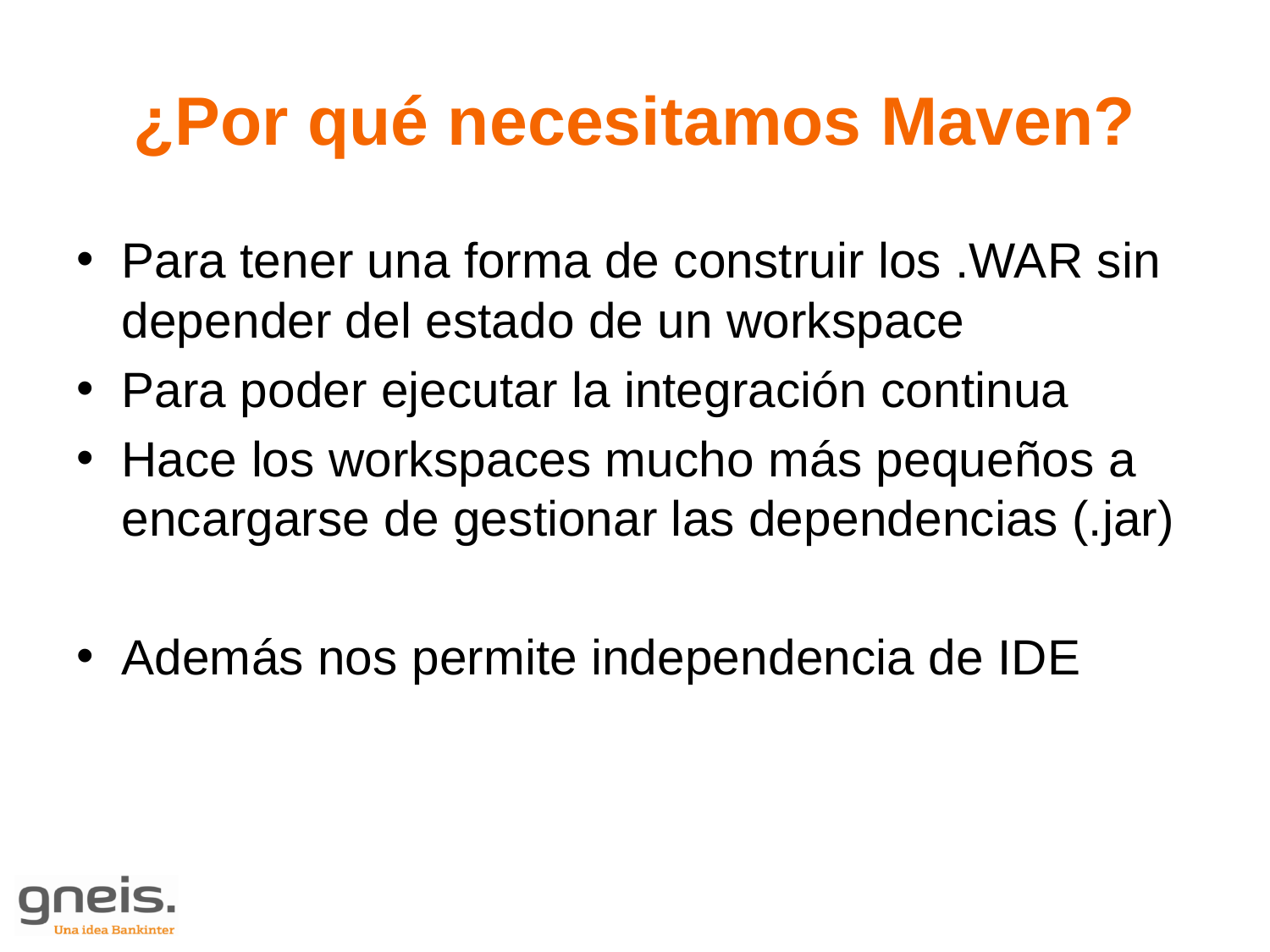

# ¿Por qué necesitamos Maven?
Para tener una forma de construir los .WAR sin depender del estado de un workspace
Para poder ejecutar la integración continua
Hace los workspaces mucho más pequeños a encargarse de gestionar las dependencias (.jar)

Además nos permite independencia de IDE